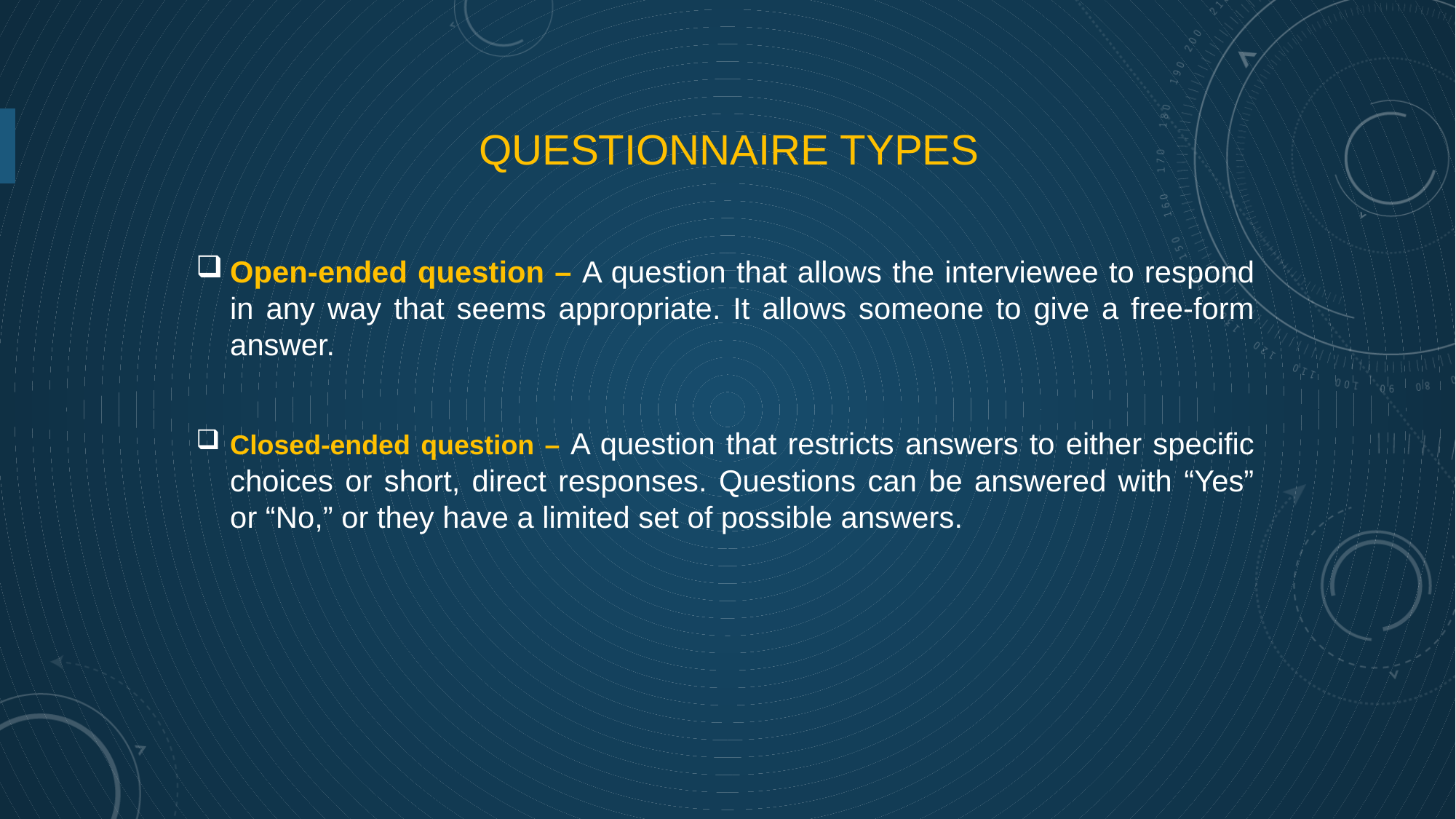

# Questionnaire Types
Open-ended question – A question that allows the interviewee to respond in any way that seems appropriate. It allows someone to give a free-form answer.

Closed-ended question – A question that restricts answers to either specific choices or short, direct responses. Questions can be answered with “Yes” or “No,” or they have a limited set of possible answers.